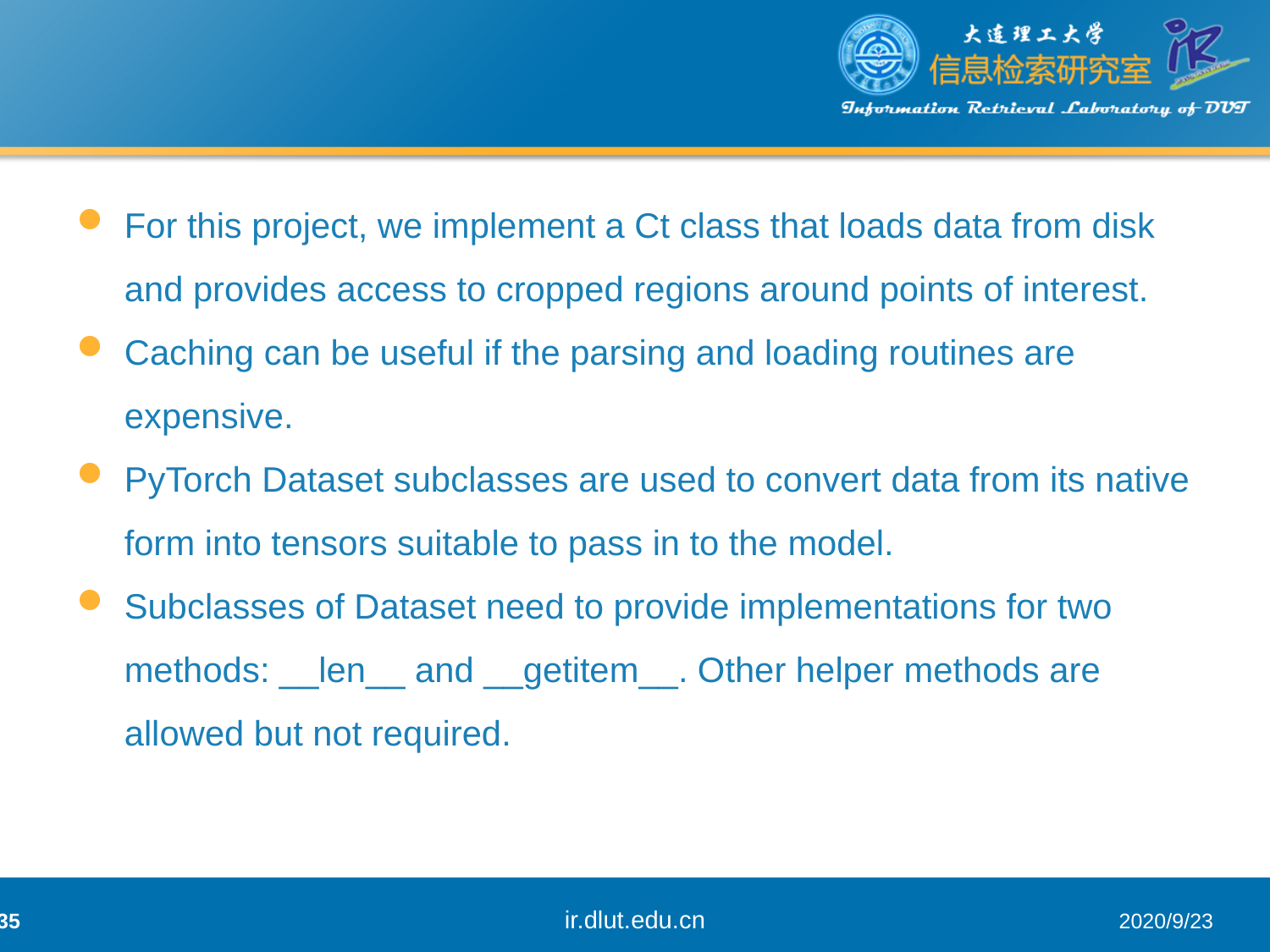

For this project, we implement a Ct class that loads data from disk and provides access to cropped regions around points of interest.
Caching can be useful if the parsing and loading routines are expensive.
PyTorch Dataset subclasses are used to convert data from its native form into tensors suitable to pass in to the model.
Subclasses of Dataset need to provide implementations for two methods: __len__ and __getitem__. Other helper methods are allowed but not required.